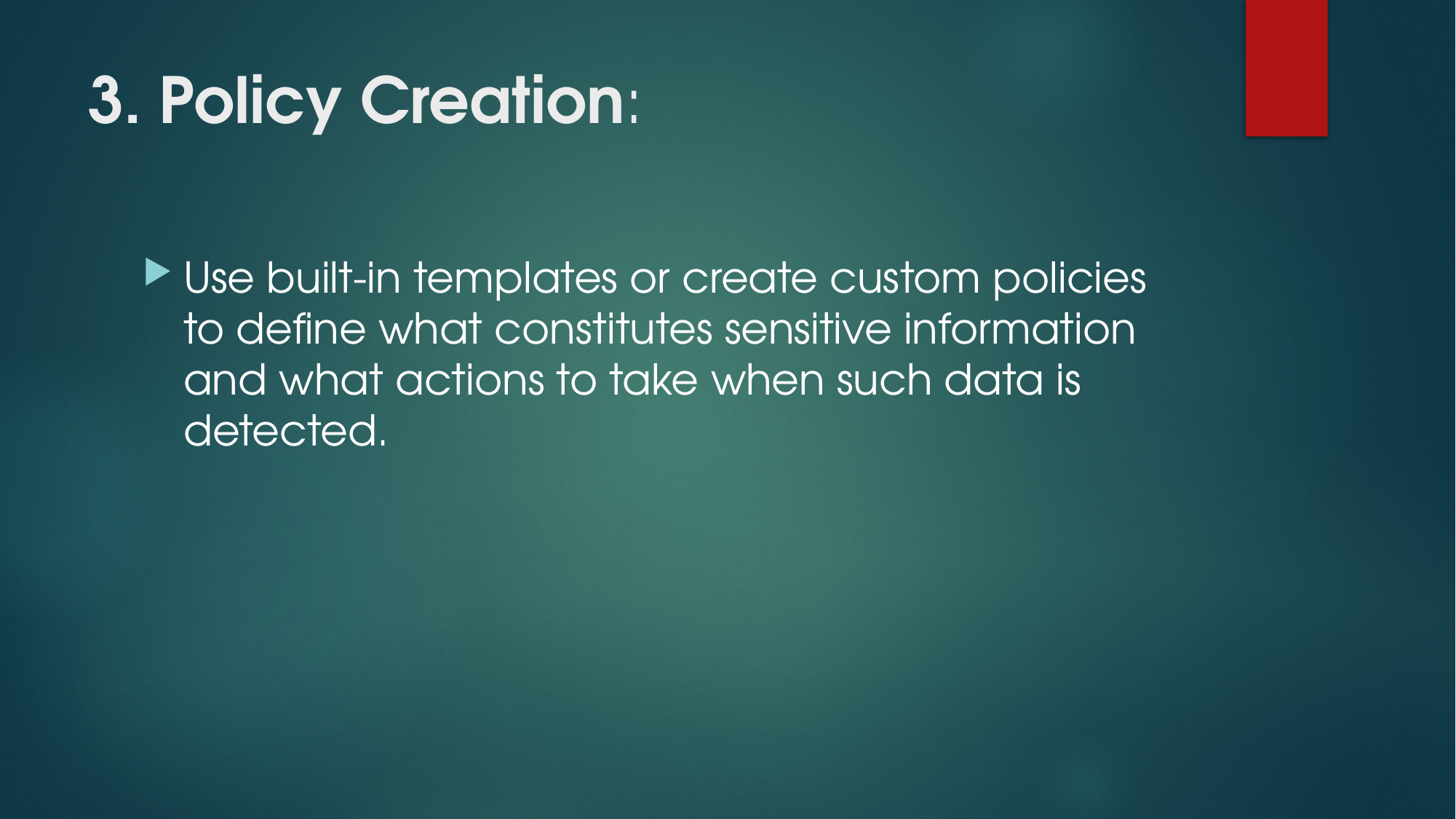

# 3. Policy Creation:
Use built-in templates or create custom policies to define what constitutes sensitive information and what actions to take when such data is detected.